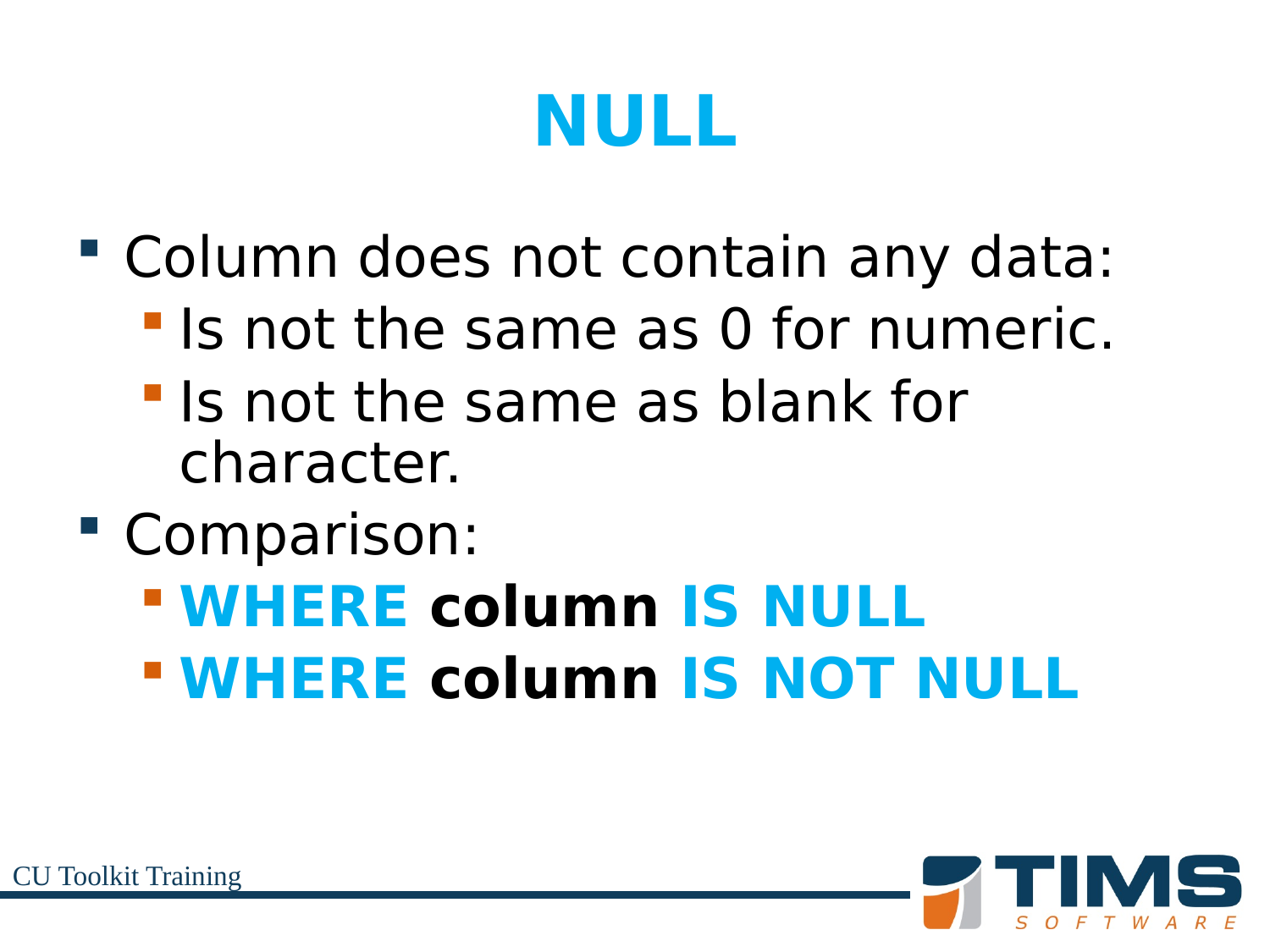

# NULL
Column does not contain any data:
Is not the same as 0 for numeric.
Is not the same as blank for character.
Comparison:
WHERE column IS NULL
WHERE column IS NOT NULL
CU Toolkit Training